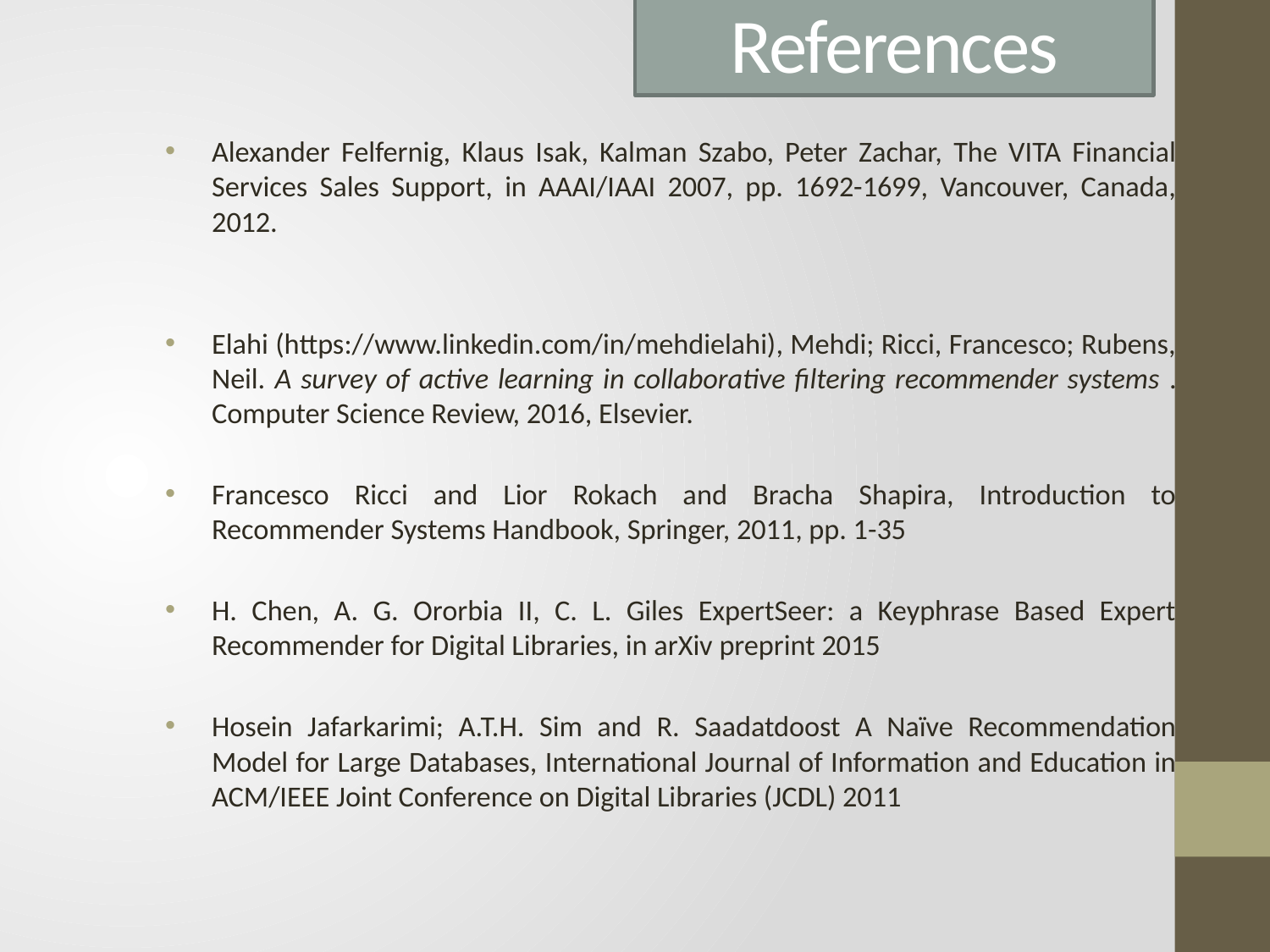

# References
Alexander Felfernig, Klaus Isak, Kalman Szabo, Peter Zachar, The VITA Financial Services Sales Support, in AAAI/IAAI 2007, pp. 1692-1699, Vancouver, Canada, 2012.

Elahi (https://www.linkedin.com/in/mehdielahi), Mehdi; Ricci, Francesco; Rubens, Neil. A survey of active learning in collaborative filtering recommender systems . Computer Science Review, 2016, Elsevier.

Francesco Ricci and Lior Rokach and Bracha Shapira, Introduction to Recommender Systems Handbook, Springer, 2011, pp. 1-35

H. Chen, A. G. Ororbia II, C. L. Giles ExpertSeer: a Keyphrase Based Expert Recommender for Digital Libraries, in arXiv preprint 2015

Hosein Jafarkarimi; A.T.H. Sim and R. Saadatdoost A Naïve Recommendation Model for Large Databases, International Journal of Information and Education in ACM/IEEE Joint Conference on Digital Libraries (JCDL) 2011